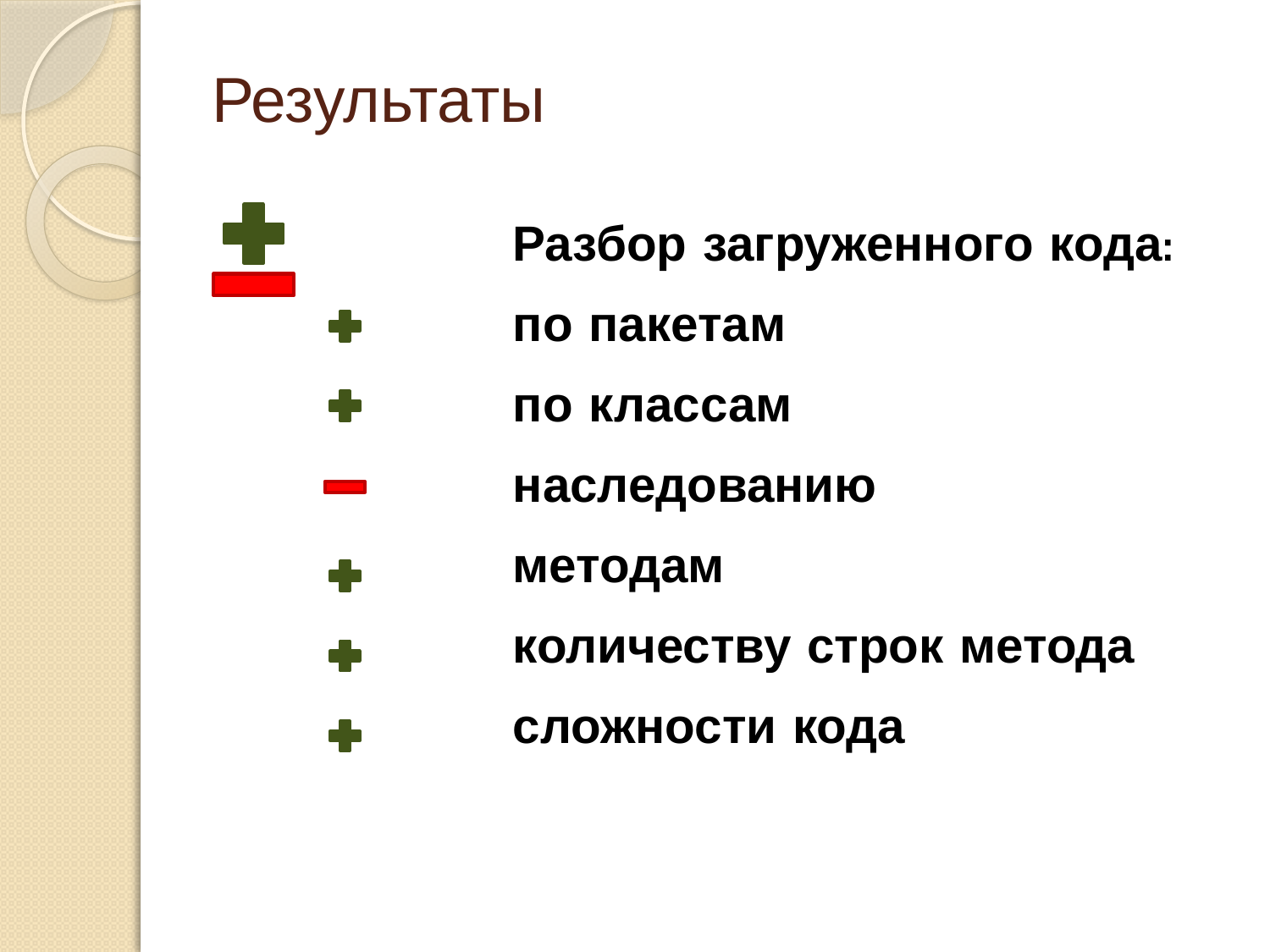

# Результаты

		Разбор загруженного кода:
		по пакетам
		по классам
		наследованию
		методам
		количеству строк метода
		сложности кода